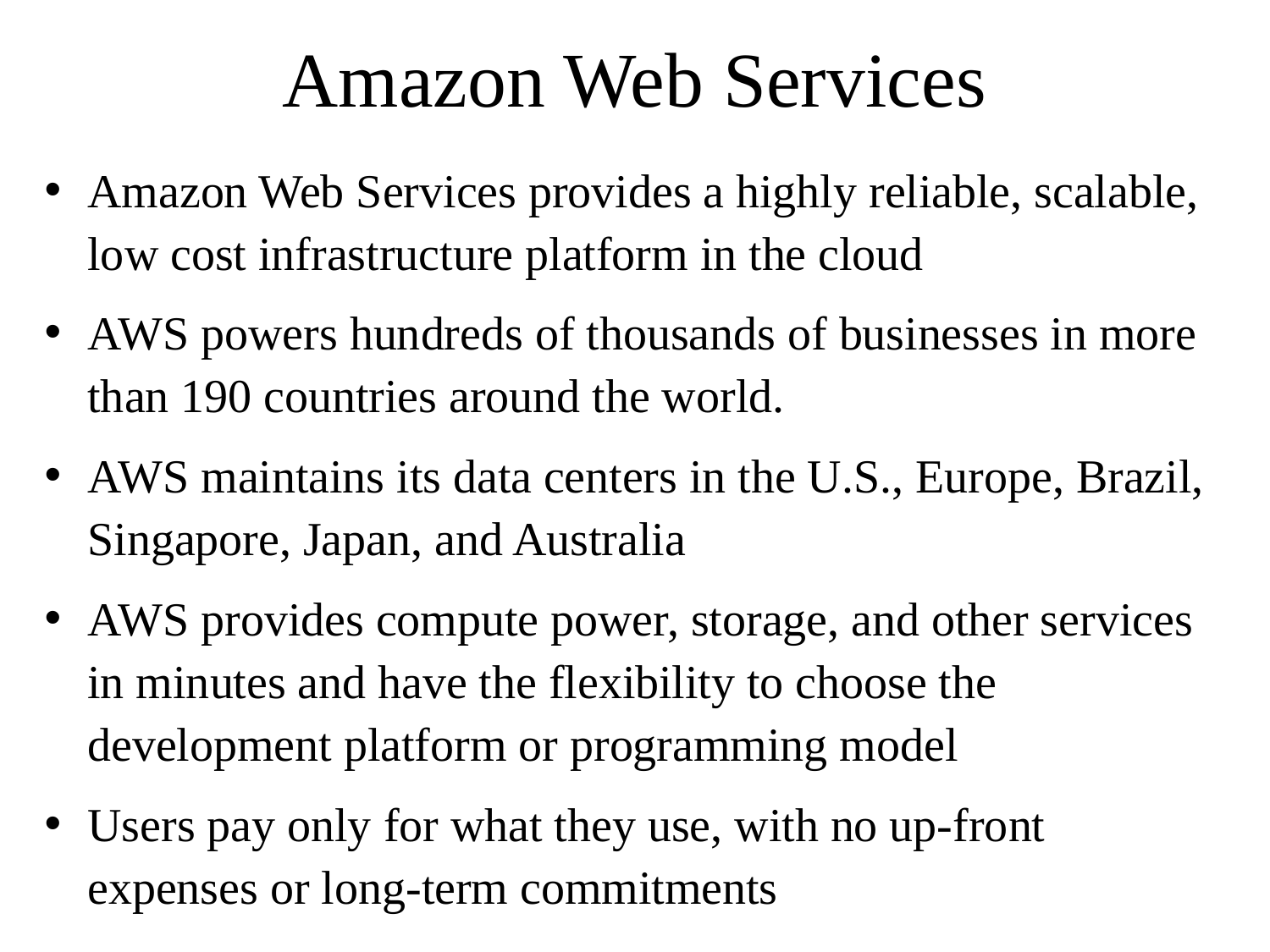

# Amazon Web Services
Amazon Web Services provides a highly reliable, scalable, low cost infrastructure platform in the cloud
AWS powers hundreds of thousands of businesses in more than 190 countries around the world.
AWS maintains its data centers in the U.S., Europe, Brazil, Singapore, Japan, and Australia
AWS provides compute power, storage, and other services in minutes and have the flexibility to choose the development platform or programming model
Users pay only for what they use, with no up-front expenses or long-term commitments